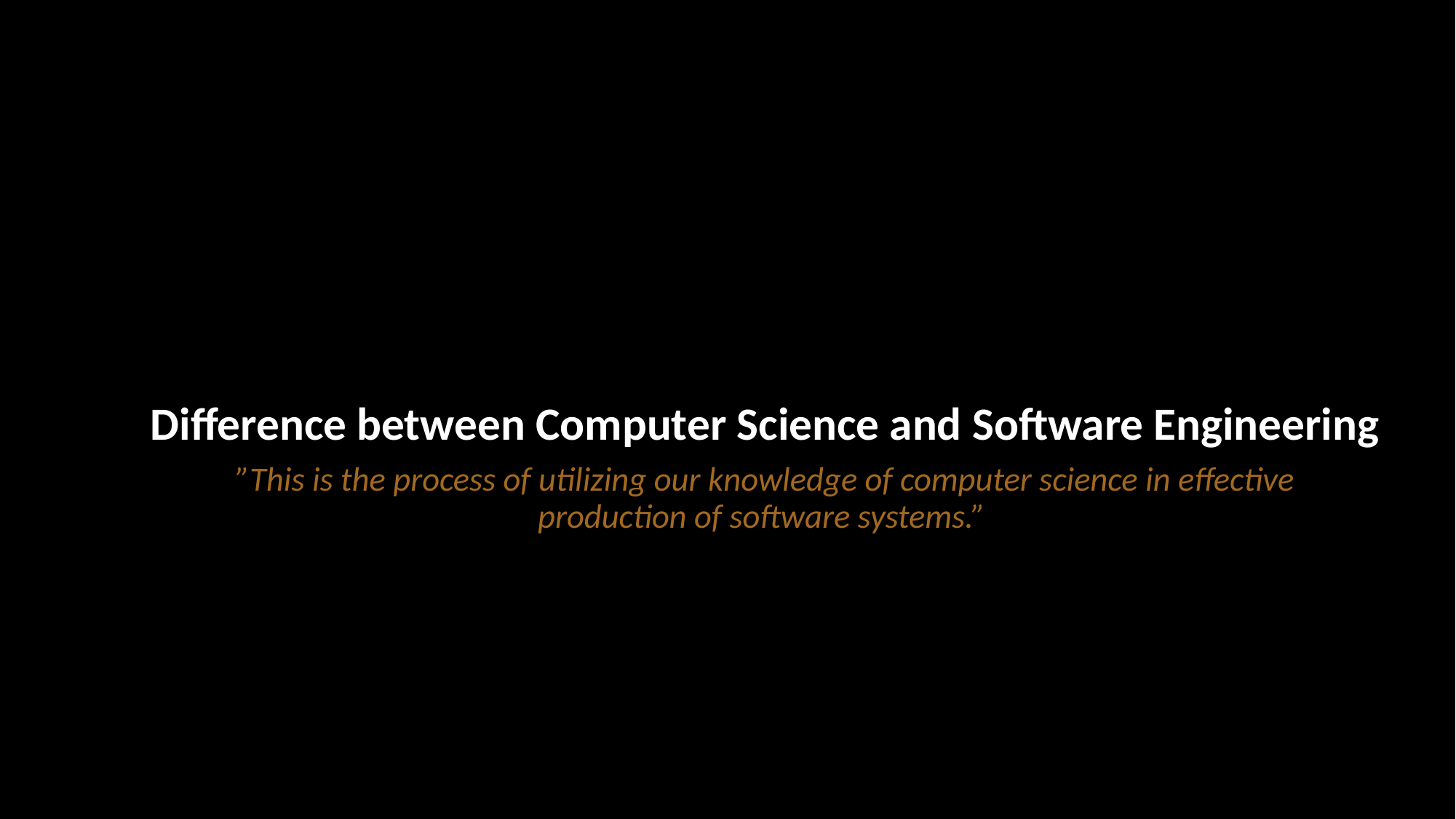

Difference between Computer Science and Software Engineering
”This is the process of utilizing our knowledge of computer science in effective
production of software systems.”